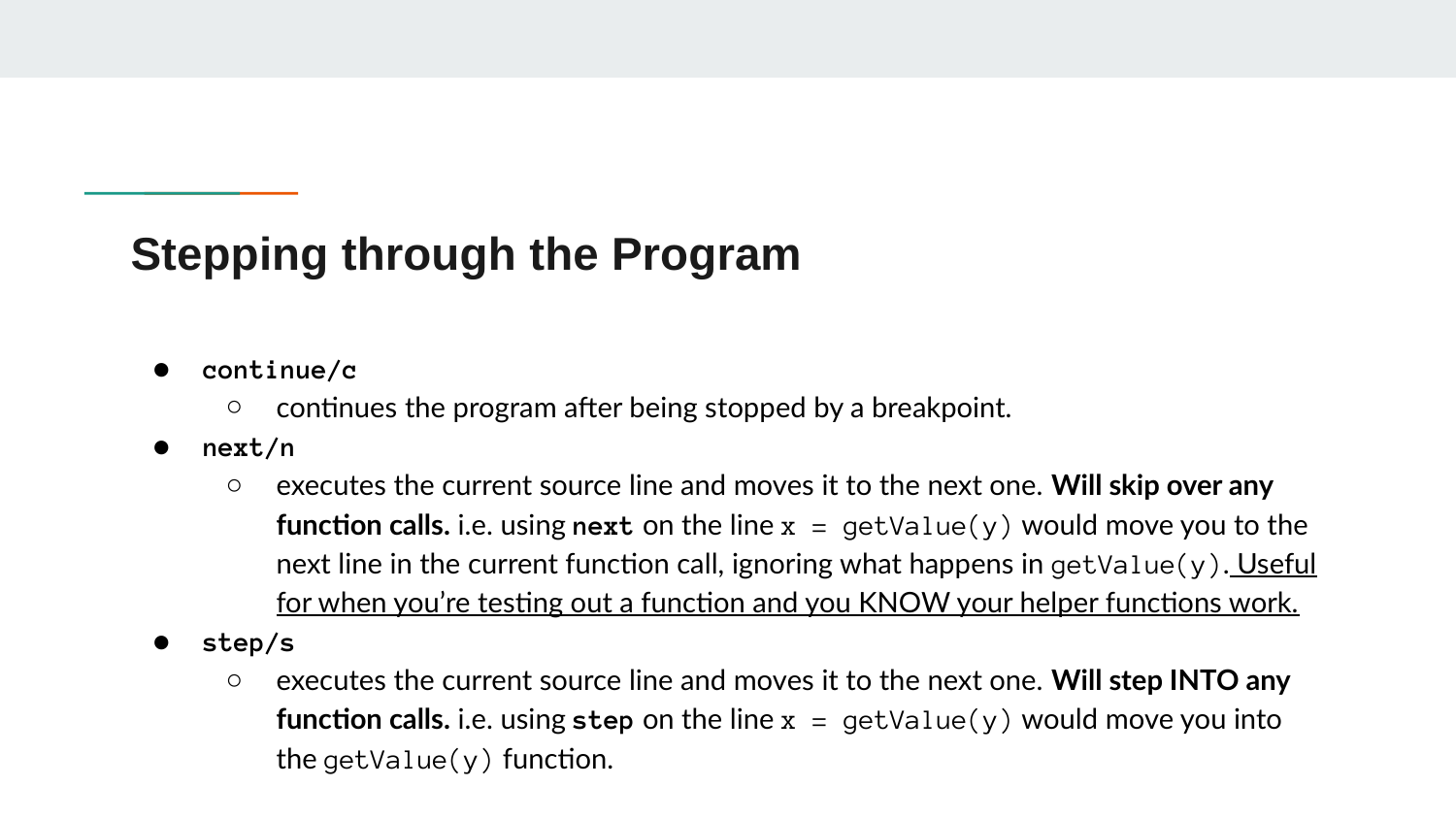

# Stepping through the Program
continue/c
continues the program after being stopped by a breakpoint.
next/n
executes the current source line and moves it to the next one. Will skip over any function calls. i.e. using next on the line x = getValue(y) would move you to the next line in the current function call, ignoring what happens in getValue(y). Useful for when you’re testing out a function and you KNOW your helper functions work.
step/s
executes the current source line and moves it to the next one. Will step INTO any function calls. i.e. using step on the line x = getValue(y) would move you into the getValue(y) function.